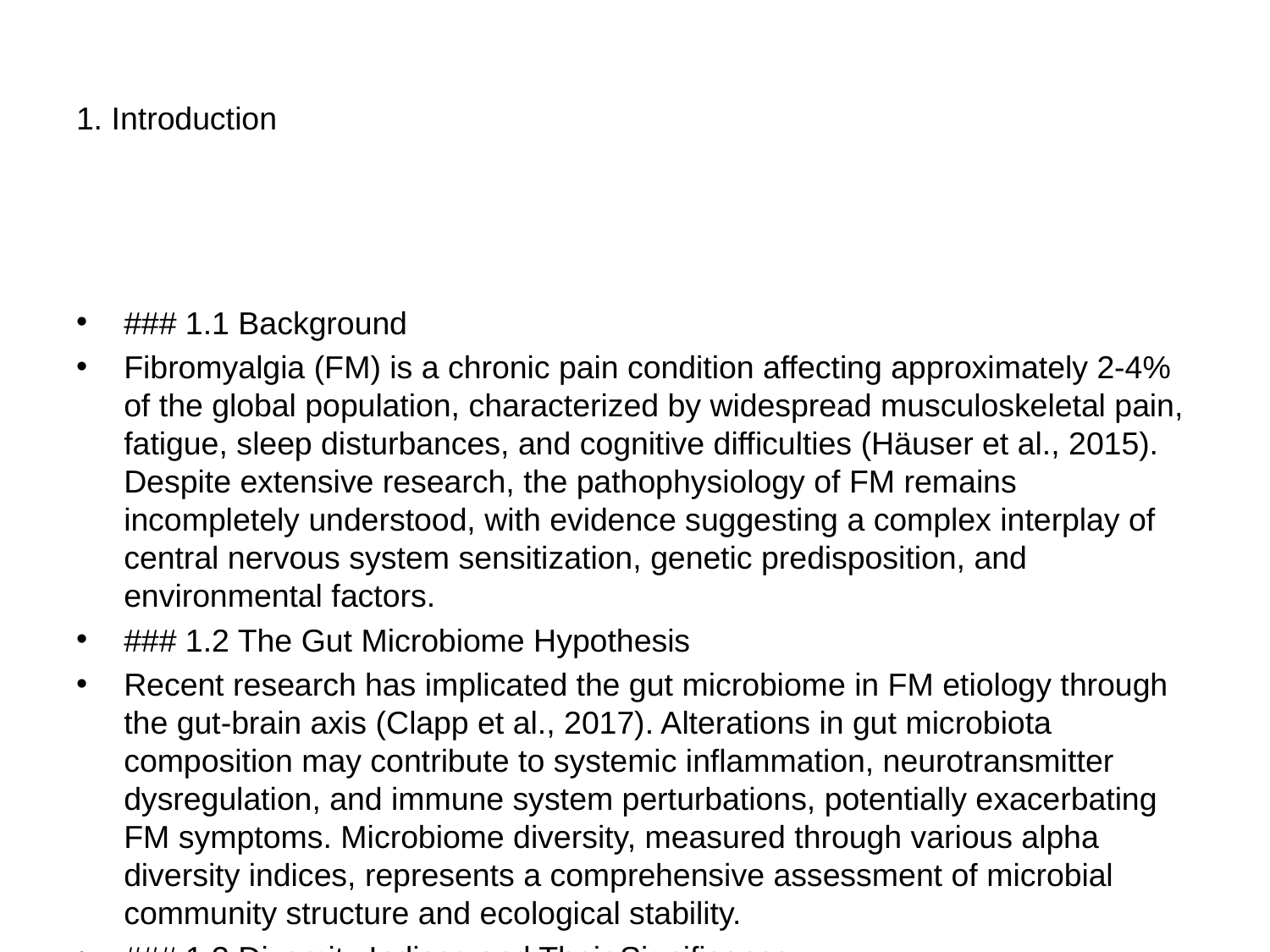

# 1. Introduction

### 1.1 Background
Fibromyalgia (FM) is a chronic pain condition affecting approximately 2-4% of the global population, characterized by widespread musculoskeletal pain, fatigue, sleep disturbances, and cognitive difficulties (Häuser et al., 2015). Despite extensive research, the pathophysiology of FM remains incompletely understood, with evidence suggesting a complex interplay of central nervous system sensitization, genetic predisposition, and environmental factors.
### 1.2 The Gut Microbiome Hypothesis
Recent research has implicated the gut microbiome in FM etiology through the gut-brain axis (Clapp et al., 2017). Alterations in gut microbiota composition may contribute to systemic inflammation, neurotransmitter dysregulation, and immune system perturbations, potentially exacerbating FM symptoms. Microbiome diversity, measured through various alpha diversity indices, represents a comprehensive assessment of microbial community structure and ecological stability.
### 1.3 Diversity Indices and Their Significance
Different diversity indices provide complementary insights into microbial community structure:
**Entropy-based measures** (Shannon, Simpson): Account for both richness and evenness
**Richness measures** (Chao1, observed species): Quantify taxonomic diversity
**Evenness measures** (Pielou's): Assess abundance distribution
**Rare species metrics** (Fisher's alpha): Sensitive to low-abundance taxa
### 1.4 Review Objectives
This systematic review and meta-analysis comprehensively evaluates associations between gut microbiome diversity and fibromyalgia by:
1. Systematically synthesizing evidence from all available diversity indices
2. Conducting meta-analyses for each diversity metric separately
3. Assessing quality, consistency, and potential biases across studies
4. Providing quantitative estimates of effect sizes and heterogeneity
5. Exploring clinical and biological implications